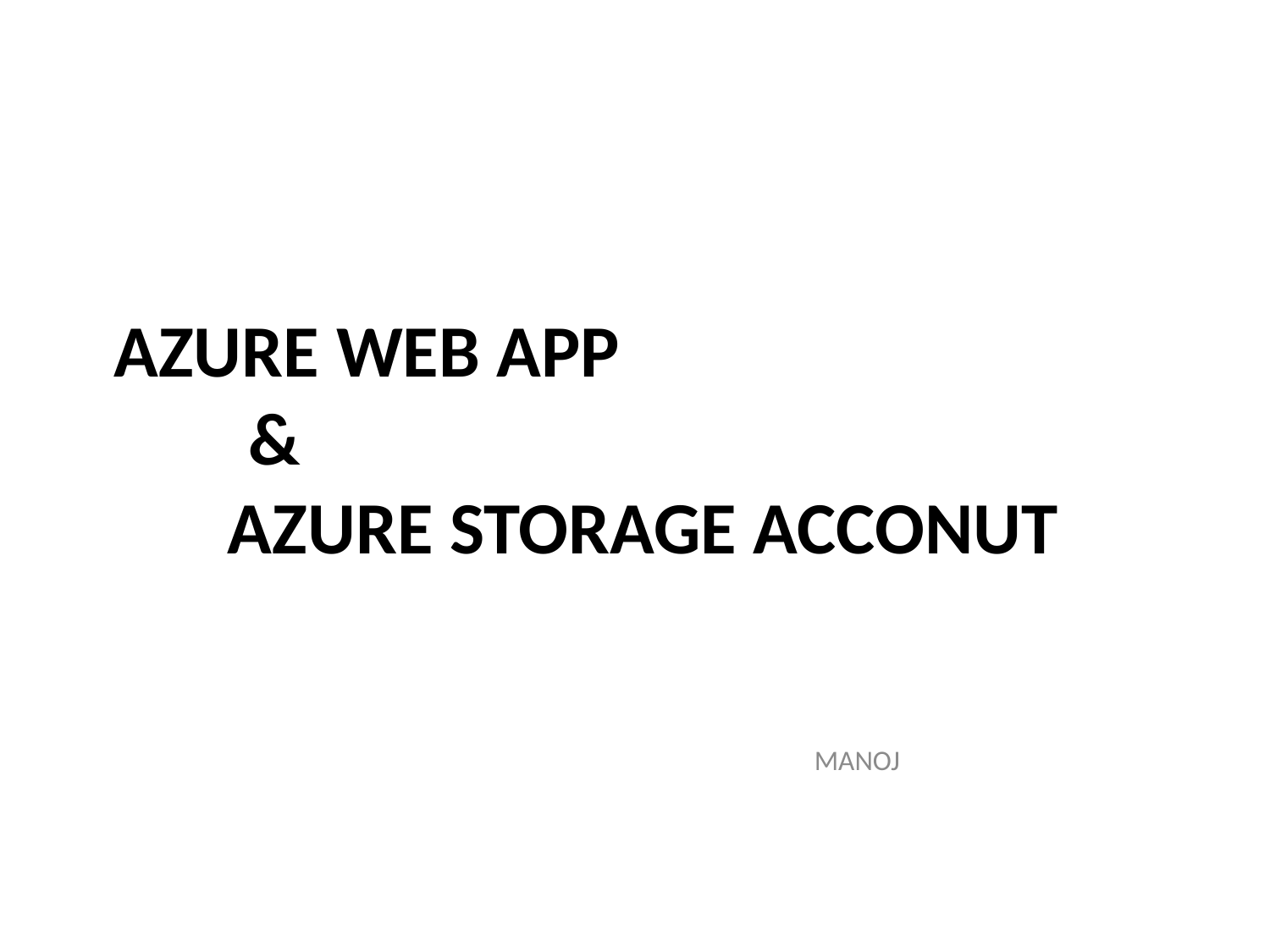

# AZURE WEB APP                                         &                                                     AZURE STORAGE ACCONUT
MANOJ